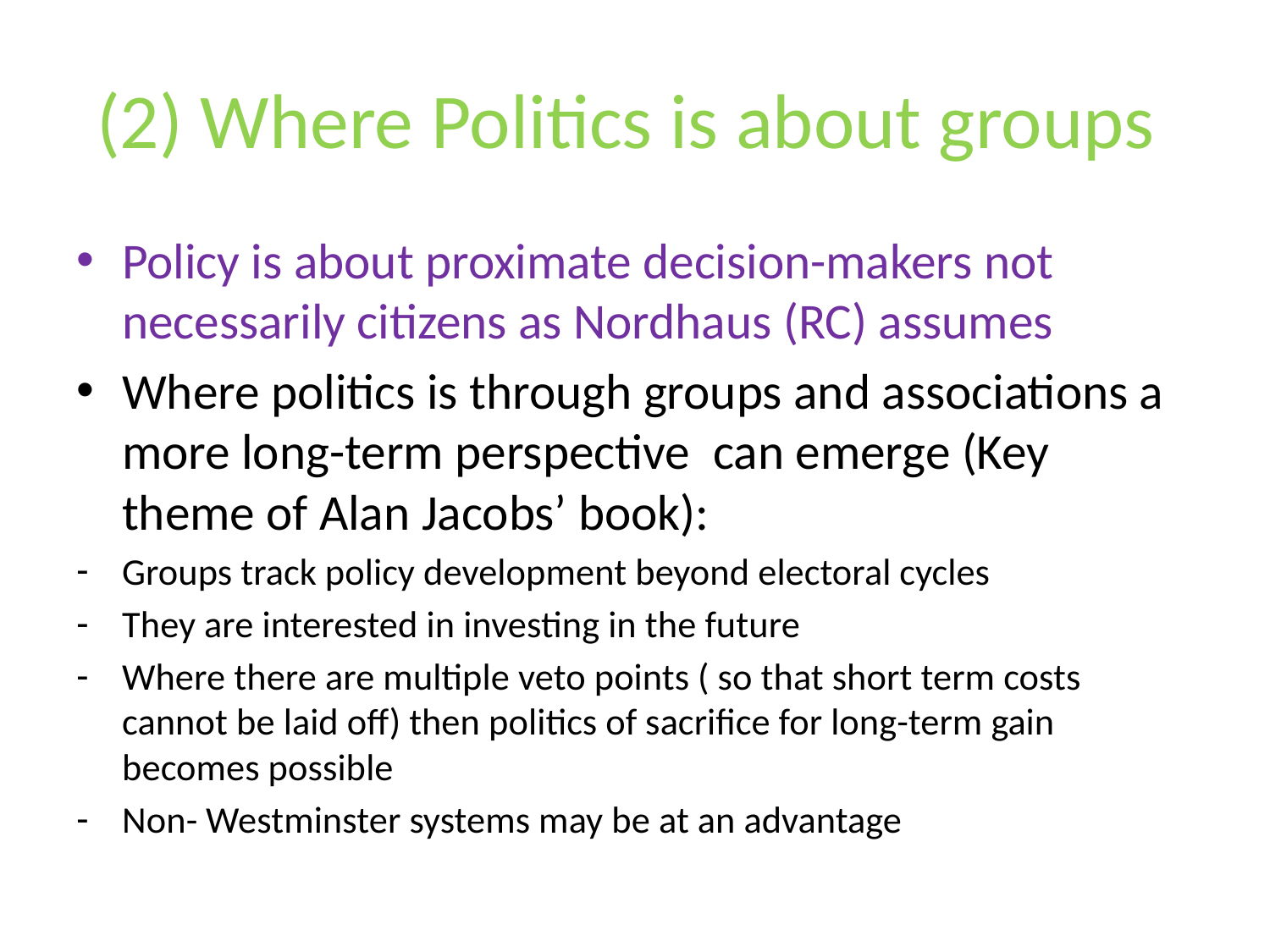

# (2) Where Politics is about groups
Policy is about proximate decision-makers not necessarily citizens as Nordhaus (RC) assumes
Where politics is through groups and associations a more long-term perspective  can emerge (Key theme of Alan Jacobs’ book):
Groups track policy development beyond electoral cycles
They are interested in investing in the future
Where there are multiple veto points ( so that short term costs cannot be laid off) then politics of sacrifice for long-term gain becomes possible
Non- Westminster systems may be at an advantage